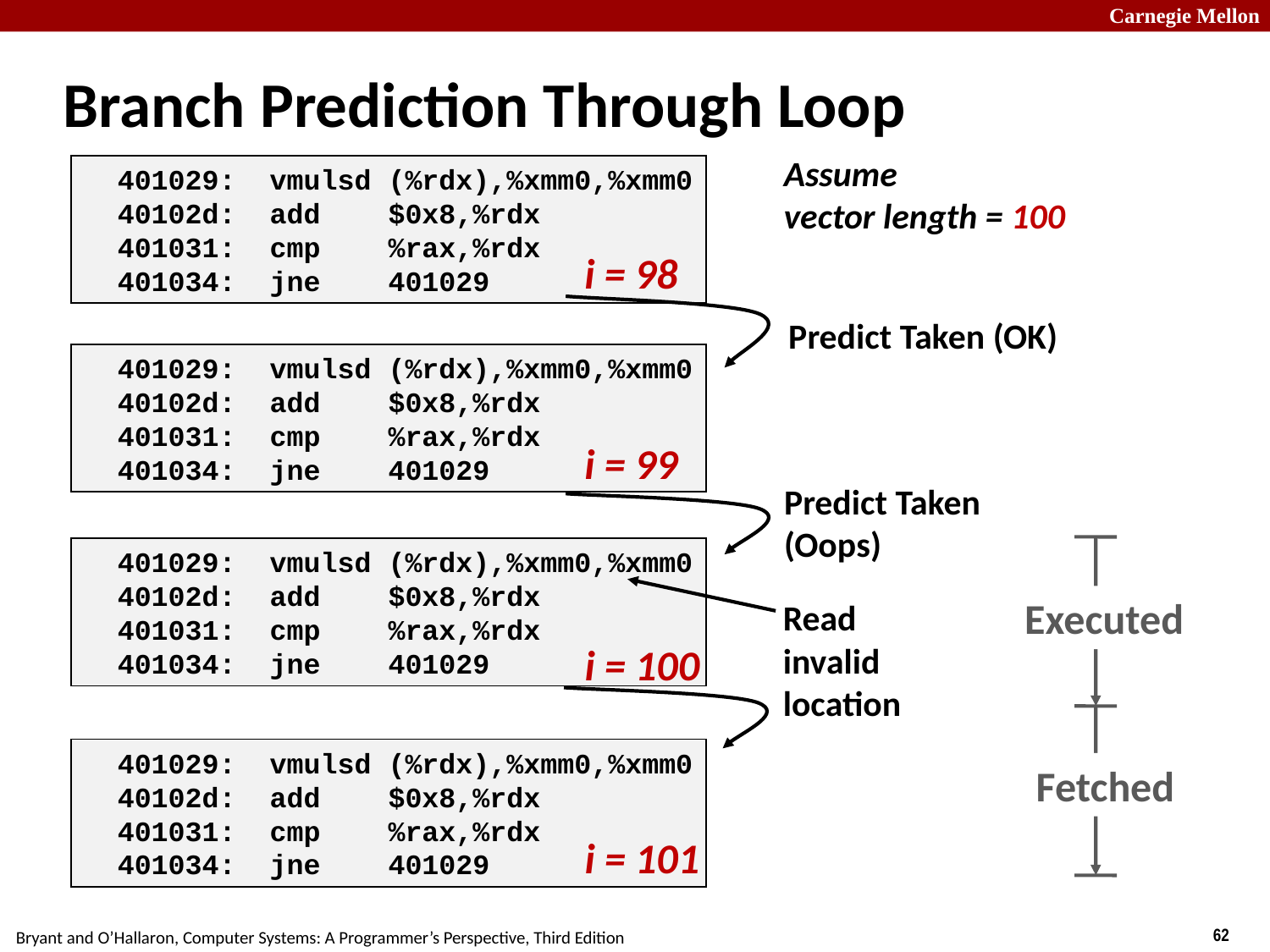

# Branch Prediction Through Loop
Assume
vector length = 100
  401029:  vmulsd (%rdx),%xmm0,%xmm0
  40102d:  add    $0x8,%rdx
  401031:  cmp    %rax,%rdx
  401034:  jne    401029
i = 98

Predict Taken (OK)
  401029:  vmulsd (%rdx),%xmm0,%xmm0
  40102d:  add    $0x8,%rdx
  401031:  cmp    %rax,%rdx
  401034:  jne    401029
i = 99
Predict Taken
(Oops)

  401029:  vmulsd (%rdx),%xmm0,%xmm0
  40102d:  add    $0x8,%rdx
  401031:  cmp    %rax,%rdx
  401034:  jne    401029

Executed
Read invalid location
i = 100

  401029:  vmulsd (%rdx),%xmm0,%xmm0
  40102d:  add    $0x8,%rdx
  401031:  cmp    %rax,%rdx
  401034:  jne    401029
Fetched
i = 101